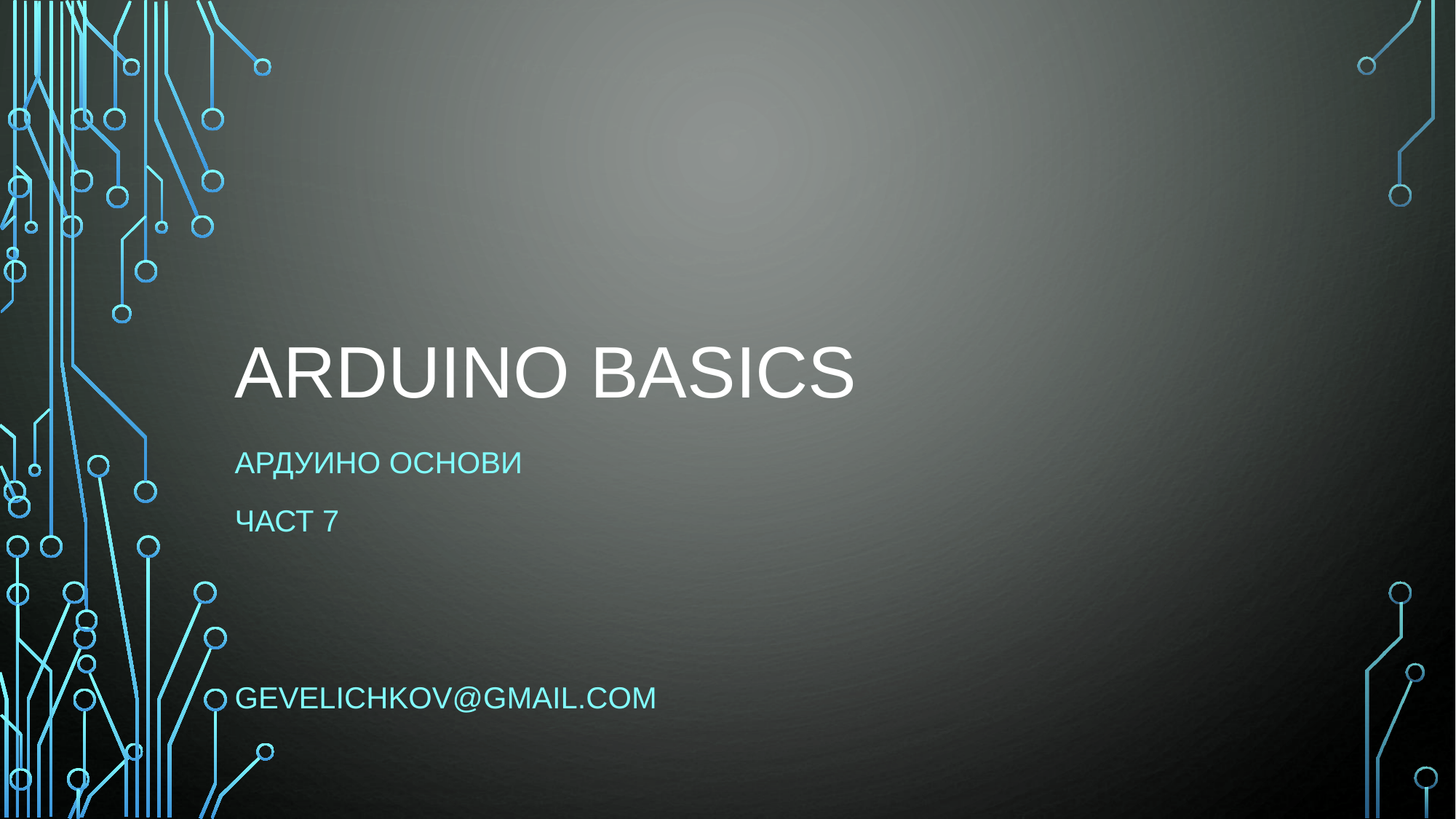

# Arduino Basics
Ардуино осноВИ
Част 7

gevelichkov@gmail.com